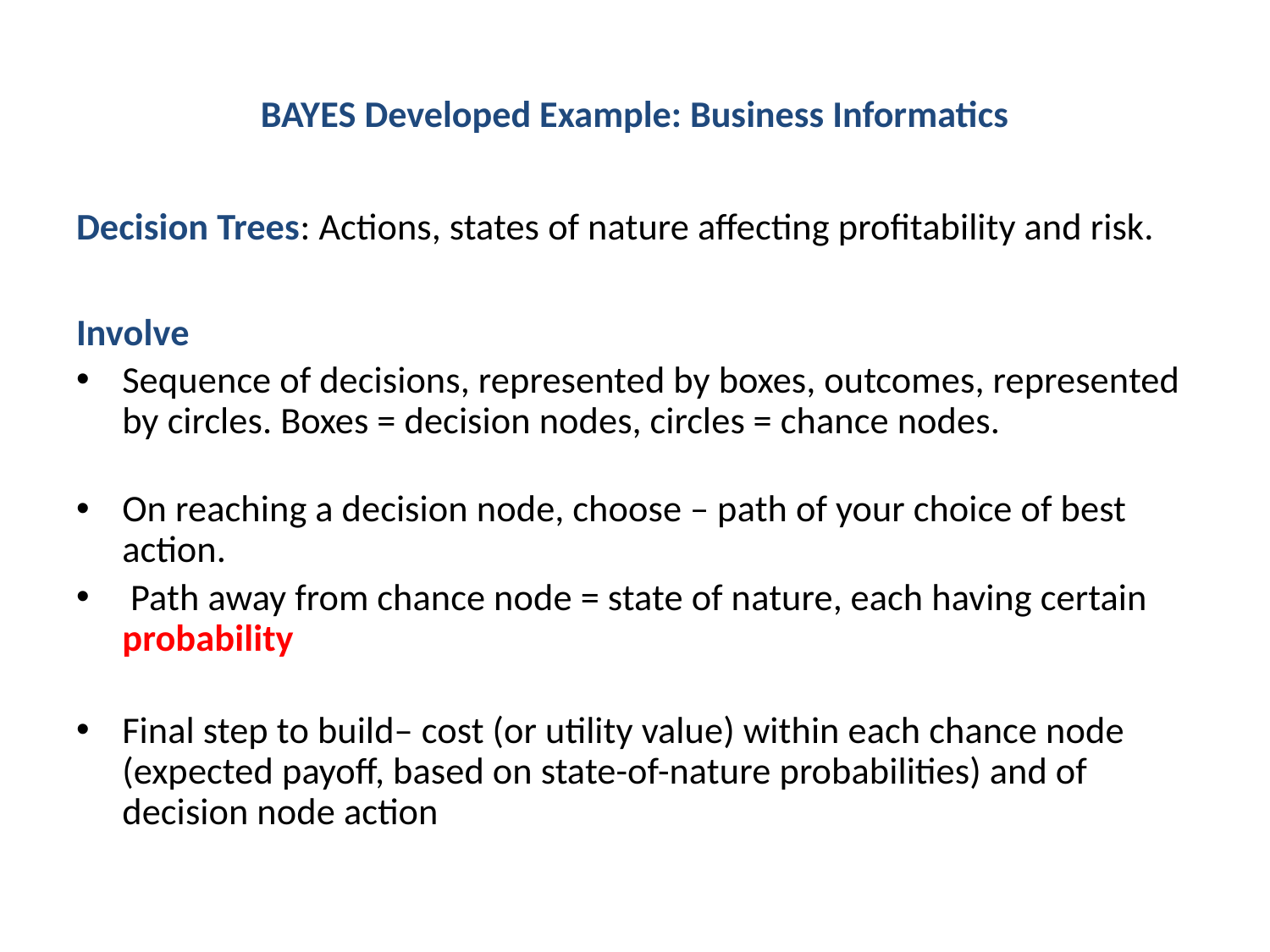

# BAYES Developed Example: Business Informatics

Decision Trees: Actions, states of nature affecting profitability and risk.

Involve
Sequence of decisions, represented by boxes, outcomes, represented by circles. Boxes = decision nodes, circles = chance nodes.

On reaching a decision node, choose – path of your choice of best action.
 Path away from chance node = state of nature, each having certain probability

Final step to build– cost (or utility value) within each chance node (expected payoff, based on state-of-nature probabilities) and of decision node action